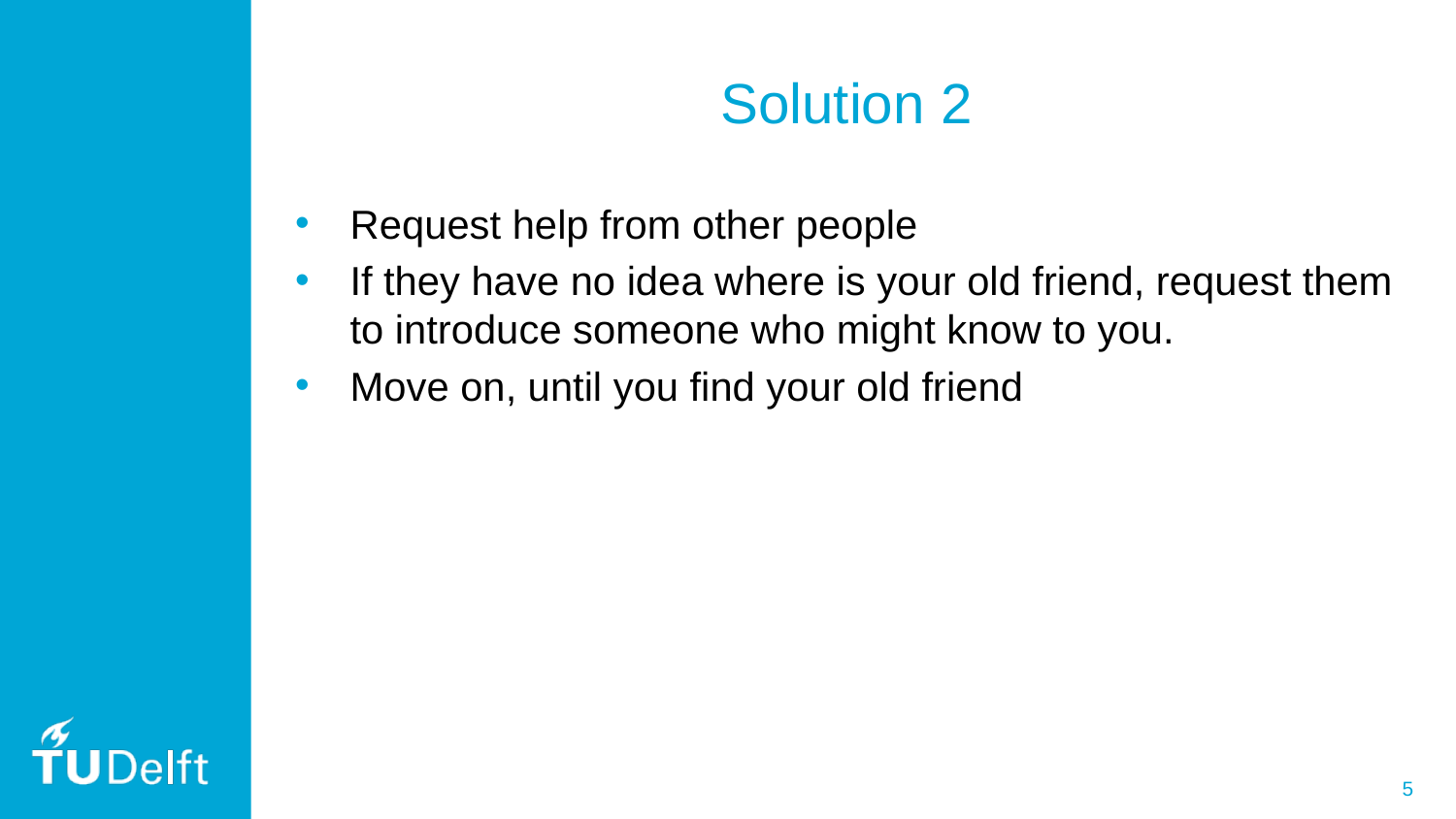

# Solution 2
Request help from other people
If they have no idea where is your old friend, request them to introduce someone who might know to you.
Move on, until you find your old friend